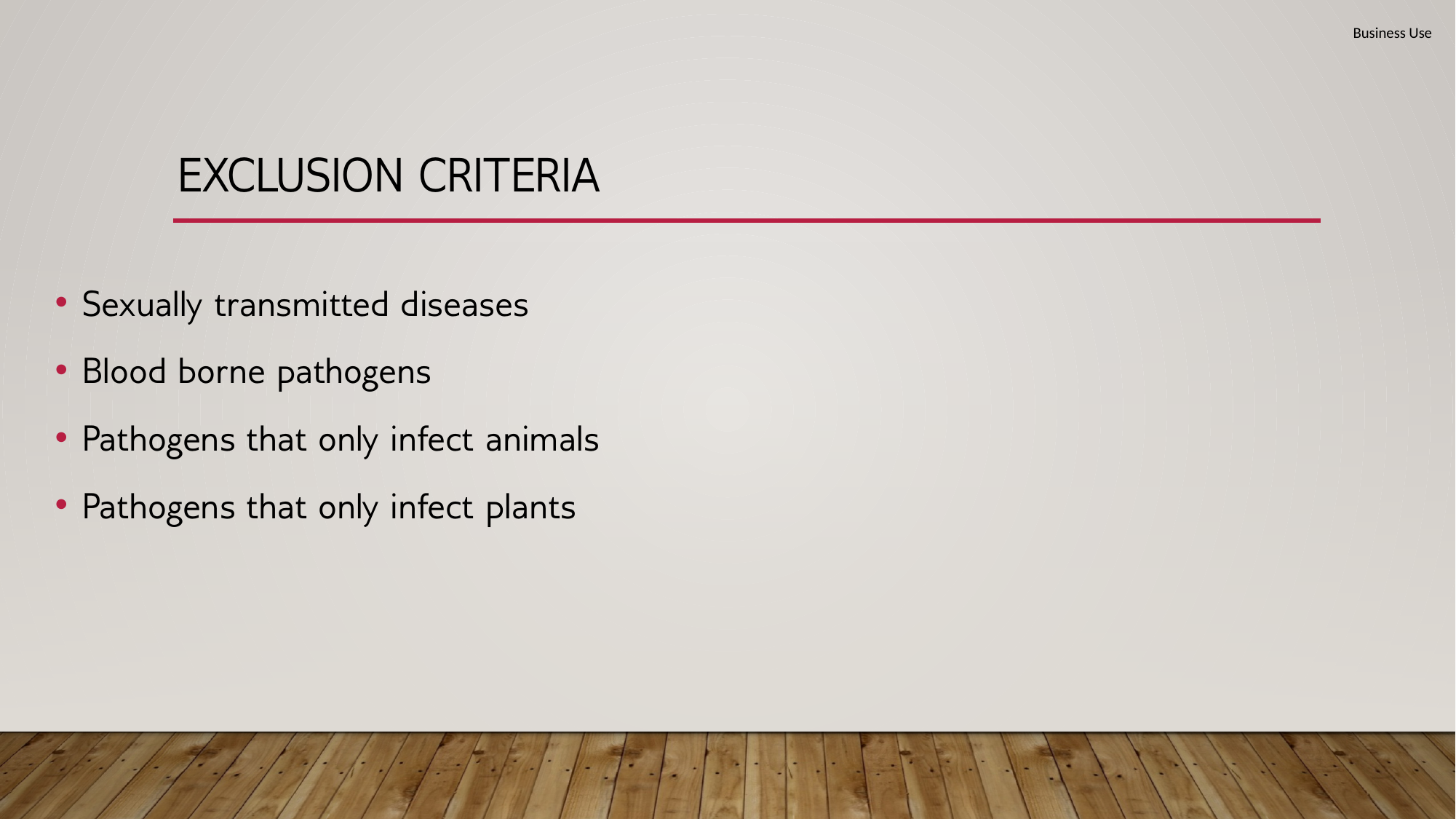

# Exclusion Criteria
Sexually transmitted diseases
Blood borne pathogens
Pathogens that only infect animals
Pathogens that only infect plants